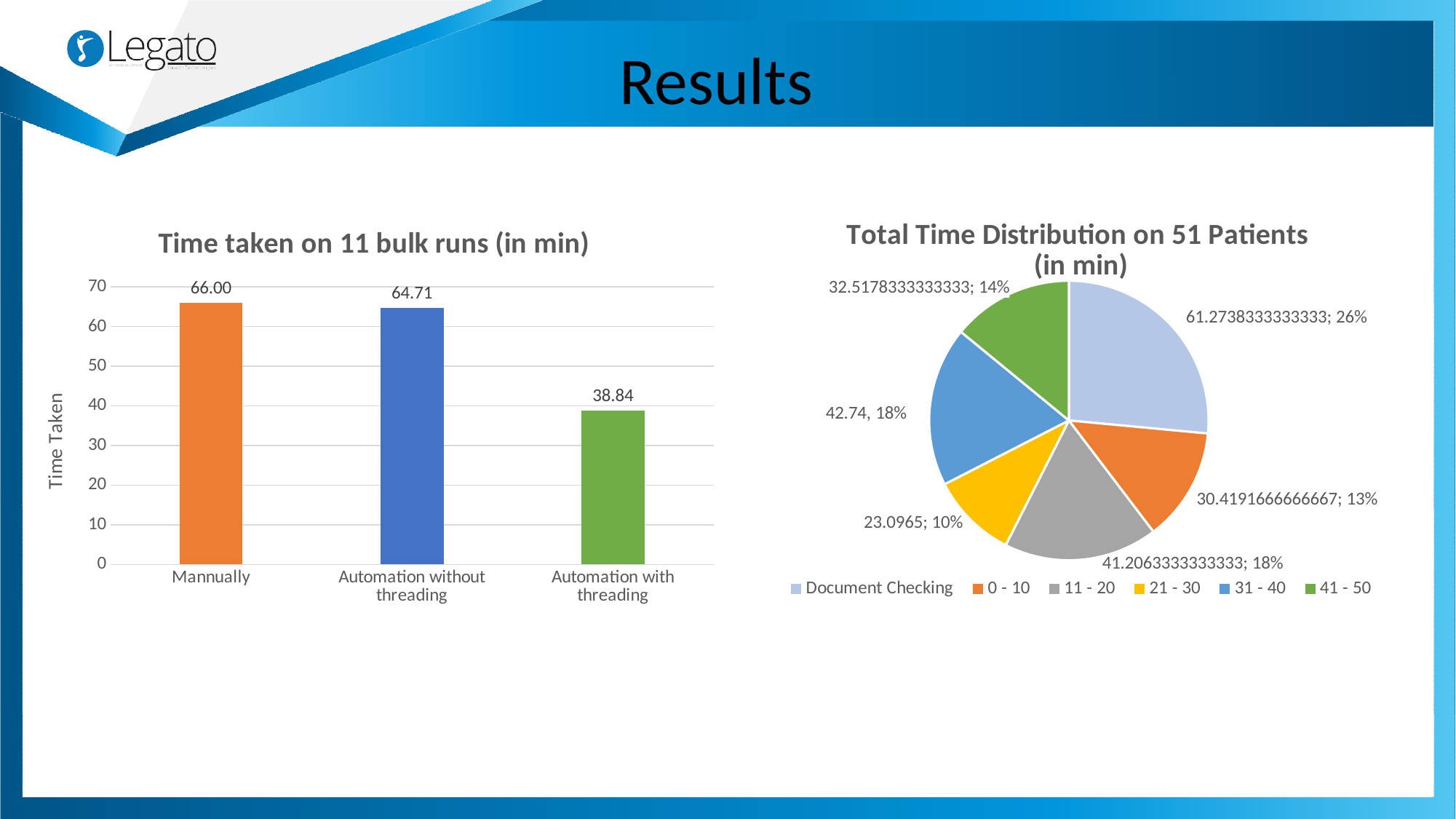

# Results

[unsupported chart]

### Chart: Time taken on 11 bulk runs (in min)

| Category | Series 1 |
|---|---|
| Mannually | 66.0 |
| Automation without threading | 64.70966666666666 |
| Automation with threading | 38.839333333333336 |